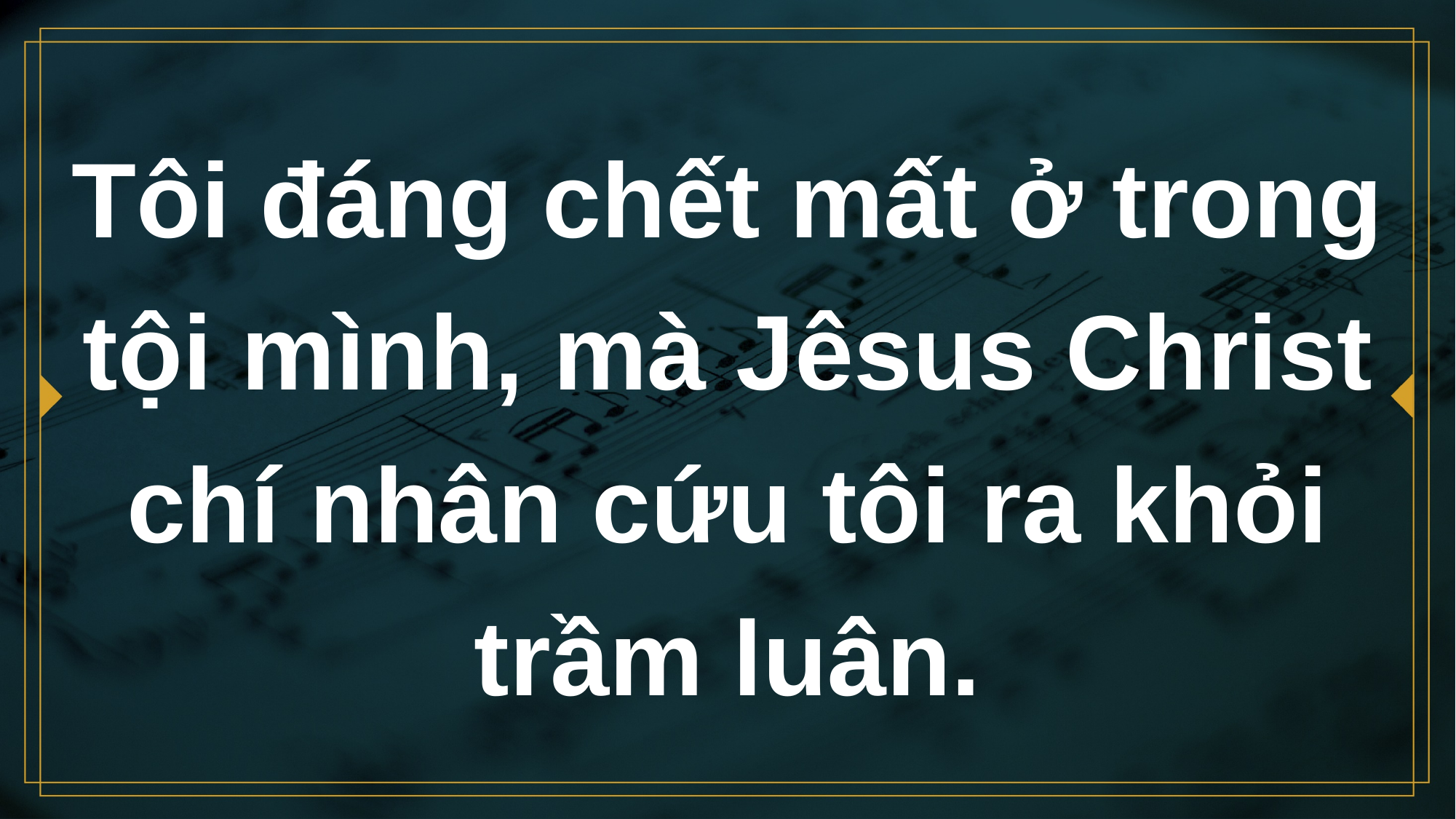

# Tôi đáng chết mất ở trong tội mình, mà Jêsus Christ chí nhân cứu tôi ra khỏi trầm luân.